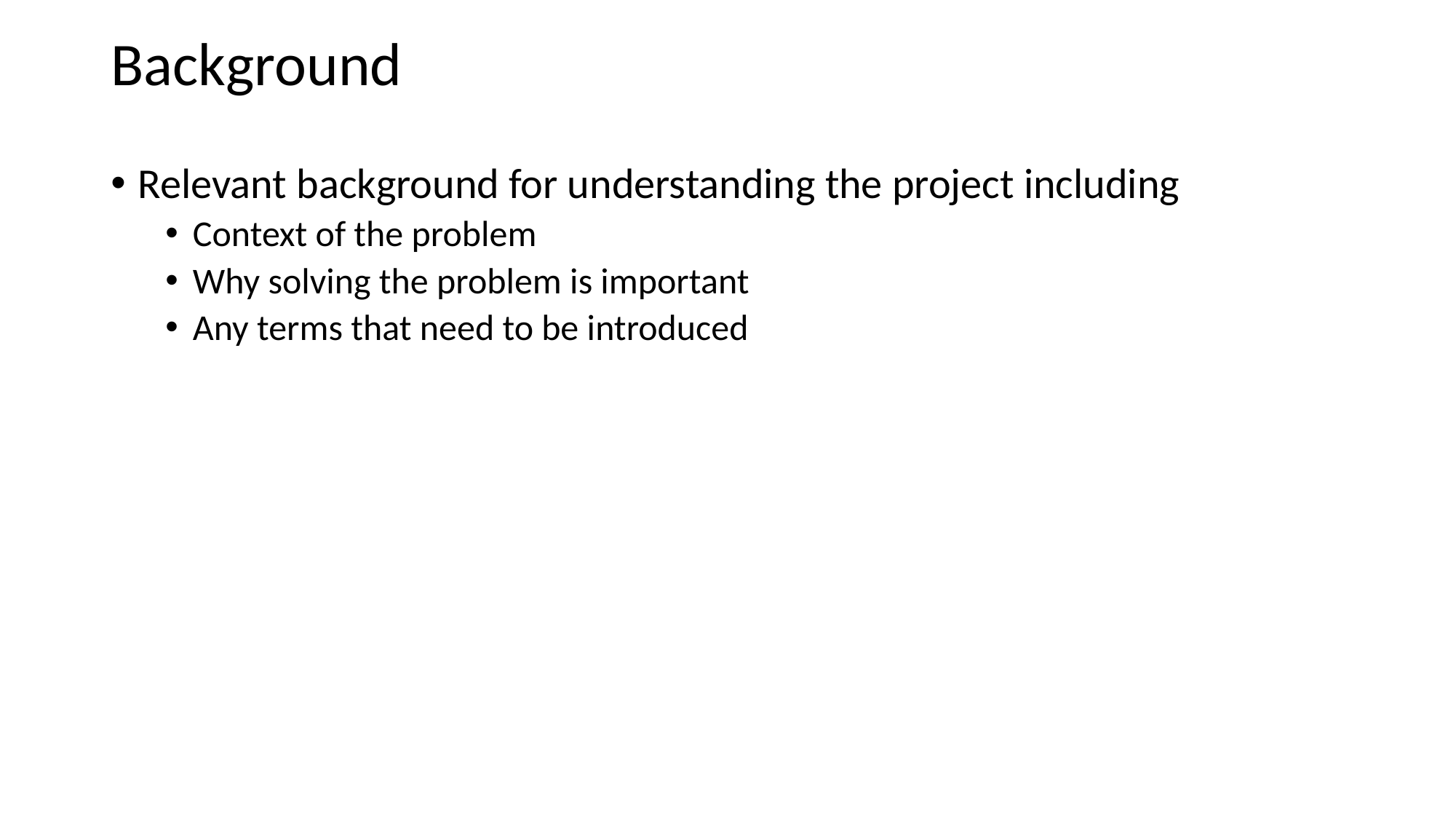

# Background
Relevant background for understanding the project including
Context of the problem
Why solving the problem is important
Any terms that need to be introduced